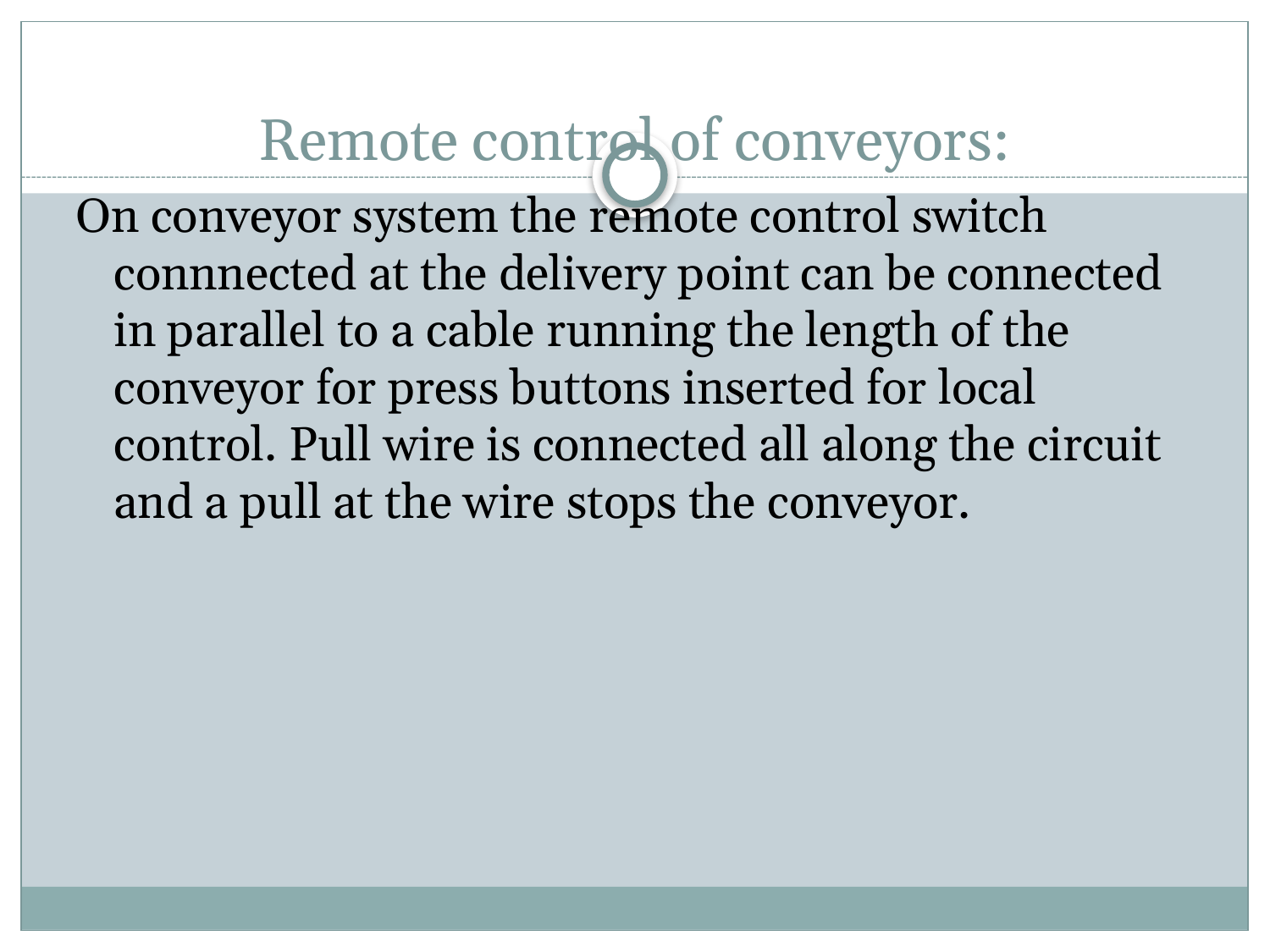

# Remote control of conveyors:
On conveyor system the remote control switch connnected at the delivery point can be connected in parallel to a cable running the length of the conveyor for press buttons inserted for local control. Pull wire is connected all along the circuit and a pull at the wire stops the conveyor.